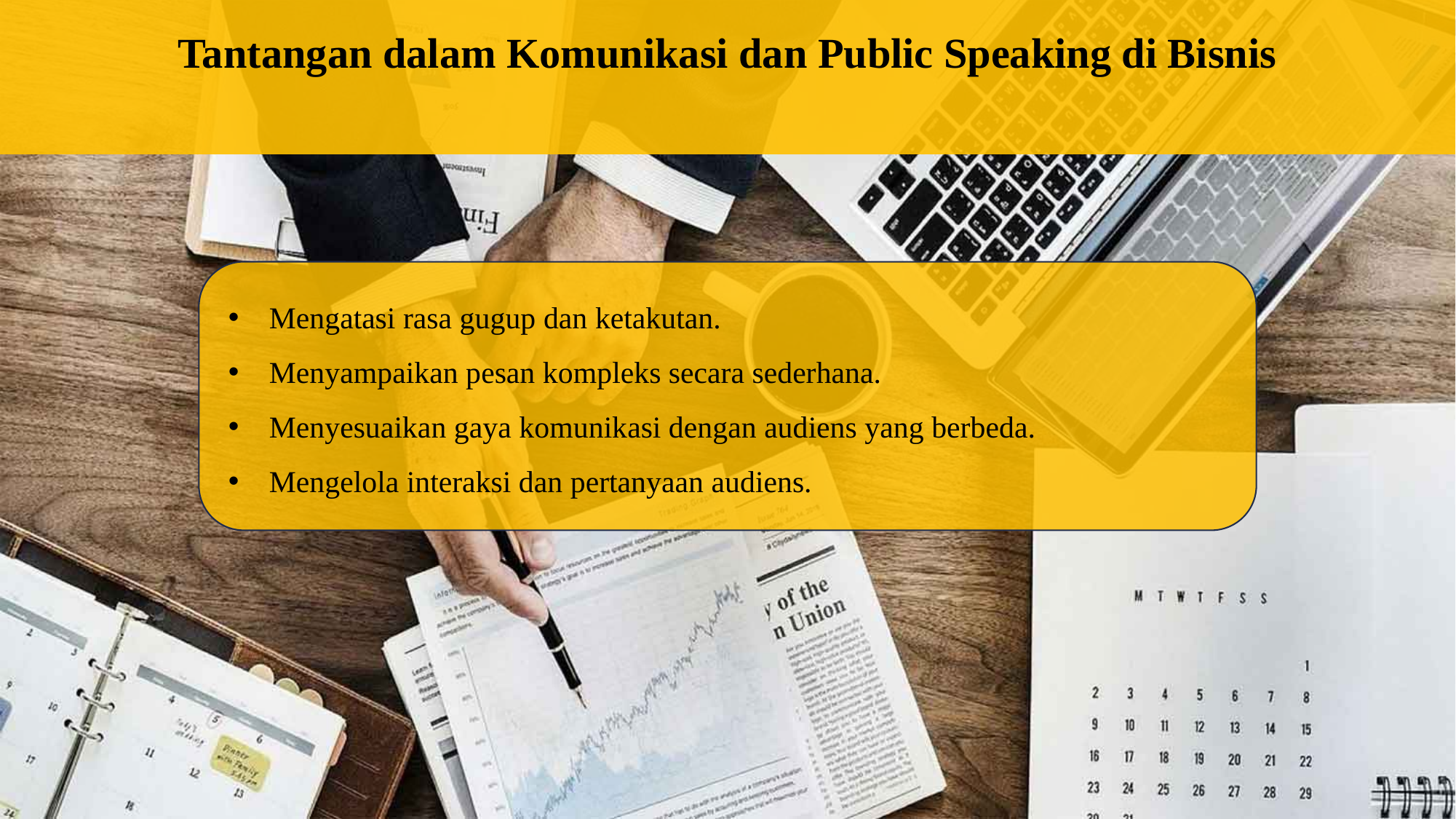

Tantangan dalam Komunikasi dan Public Speaking di Bisnis

Mengatasi rasa gugup dan ketakutan.
Menyampaikan pesan kompleks secara sederhana.
Menyesuaikan gaya komunikasi dengan audiens yang berbeda.
Mengelola interaksi dan pertanyaan audiens.